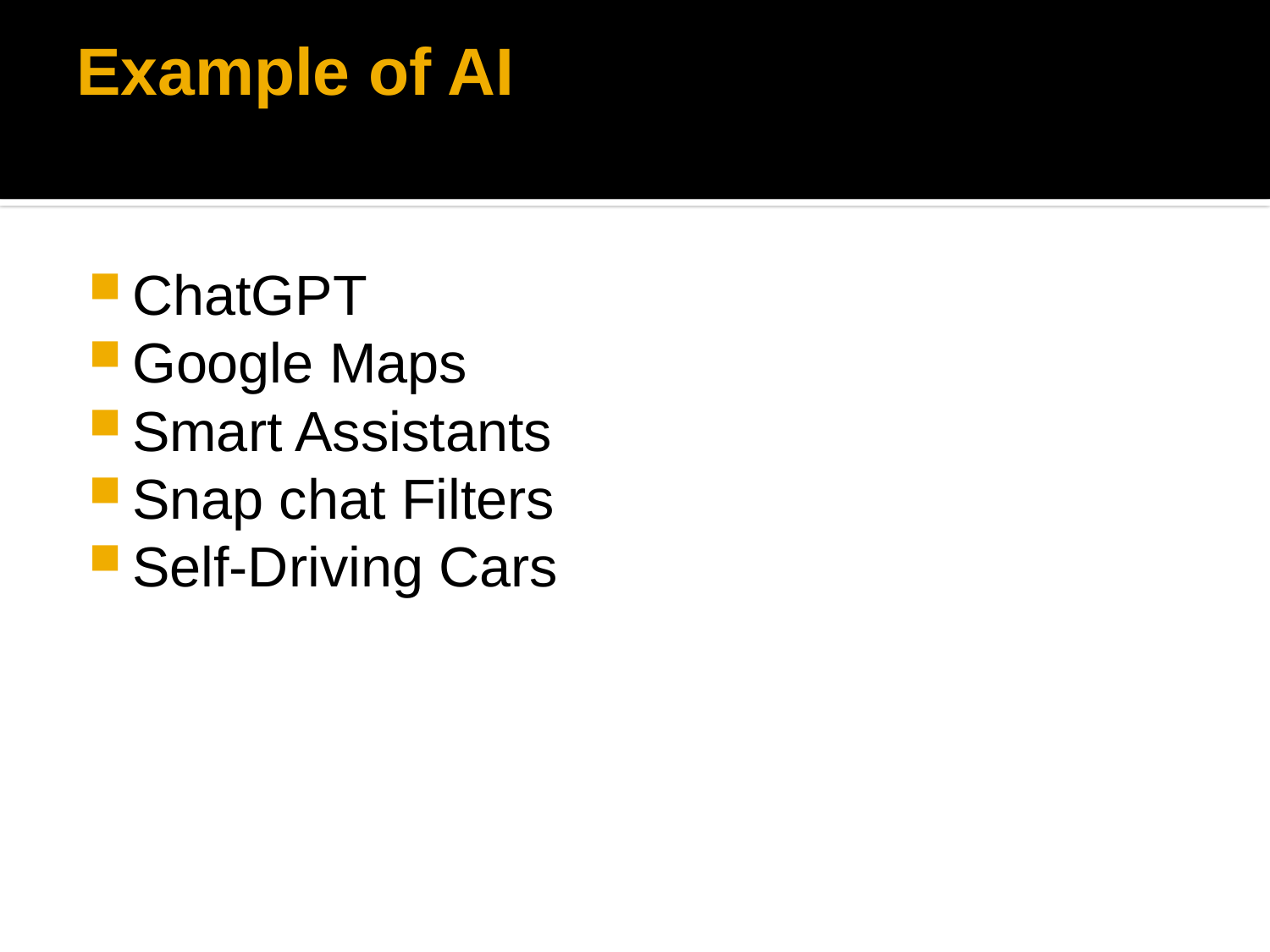

# Example of AI
ChatGPT
Google Maps
Smart Assistants
Snap chat Filters
Self-Driving Cars